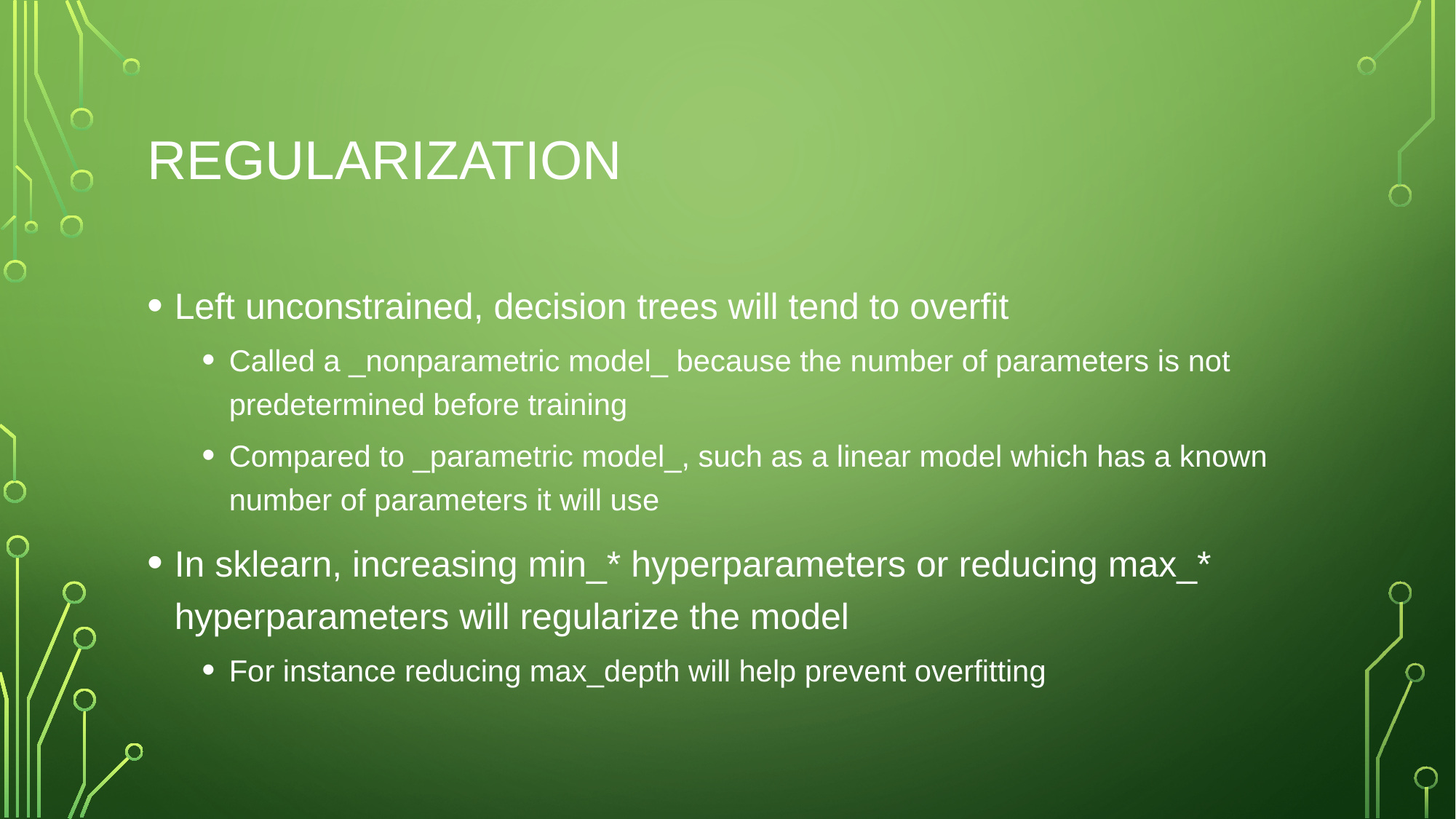

# regularization
Left unconstrained, decision trees will tend to overfit
Called a _nonparametric model_ because the number of parameters is not predetermined before training
Compared to _parametric model_, such as a linear model which has a known number of parameters it will use
In sklearn, increasing min_* hyperparameters or reducing max_* hyperparameters will regularize the model
For instance reducing max_depth will help prevent overfitting